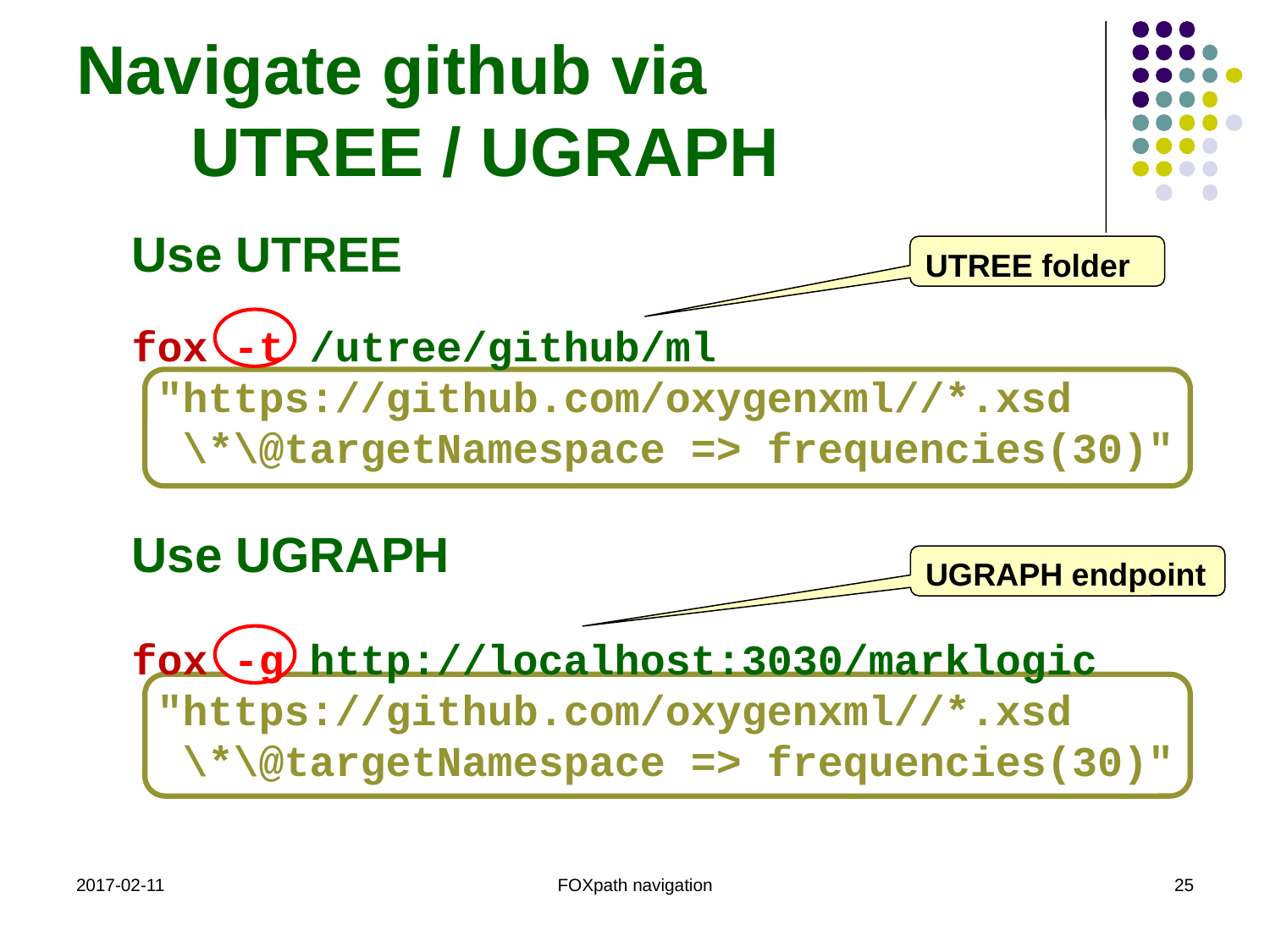

# Navigate github via UTREE / UGRAPH
Use UTREE

fox -t /utree/github/ml
 "https://github.com/oxygenxml//*.xsd
  \*\@targetNamespace => frequencies(30)"

Use UGRAPH

fox -g http://localhost:3030/marklogic
 "https://github.com/oxygenxml//*.xsd
  \*\@targetNamespace => frequencies(30)"

UTREE folder

UGRAPH endpoint

2017-02-11
FOXpath navigation
25